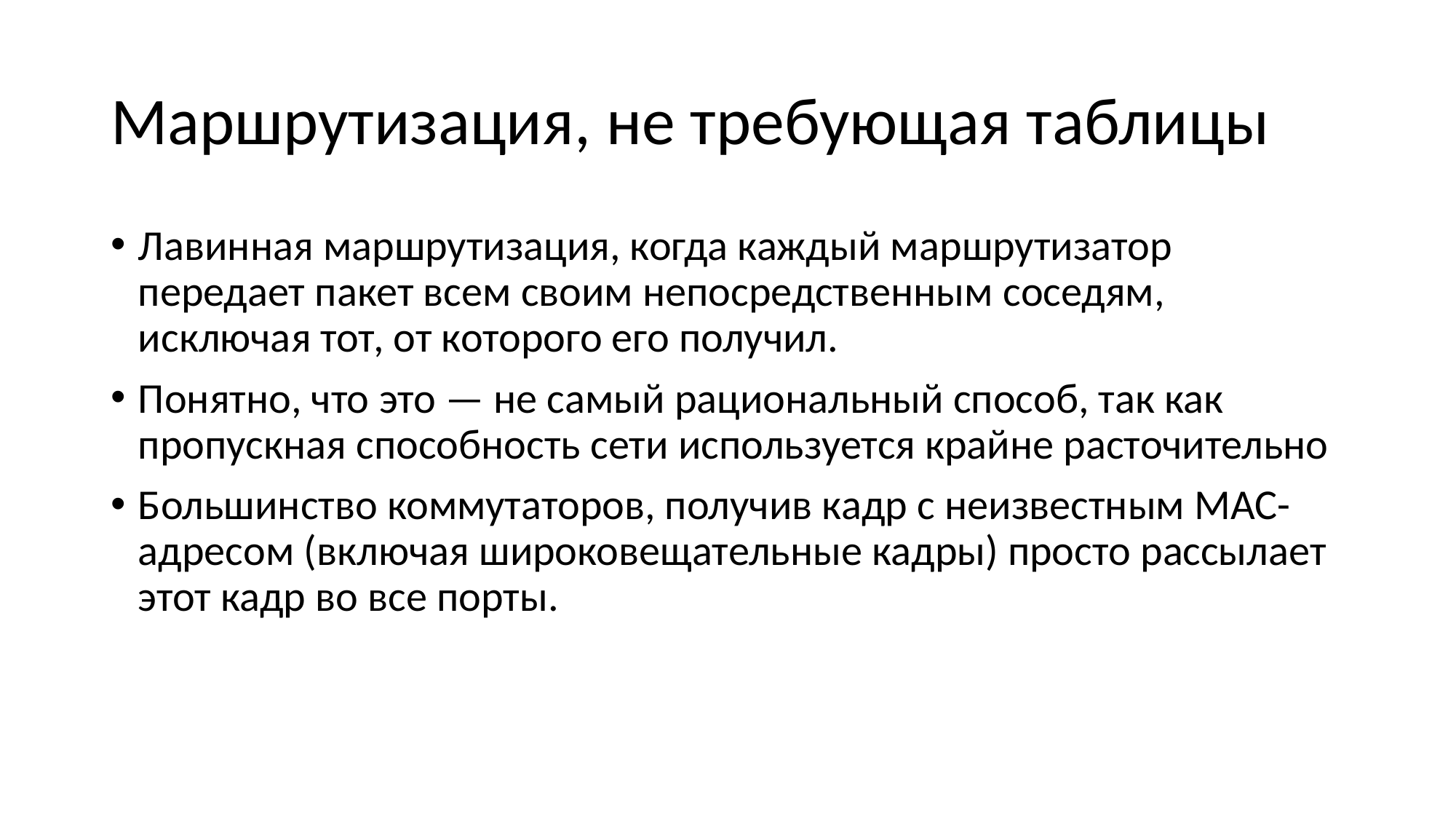

# Маршрутизация, не требующая таблицы
Лавинная маршрутизация, когда каждый маршрутизатор передает пакет всем своим непосредственным соседям, исключая тот, от которого его получил.
Понятно, что это — не самый рациональный способ, так как пропускная способность сети используется крайне расточительно
Большинство коммутаторов, получив кадр с неизвестным MAC-адресом (включая широковещательные кадры) просто рассылает этот кадр во все порты.